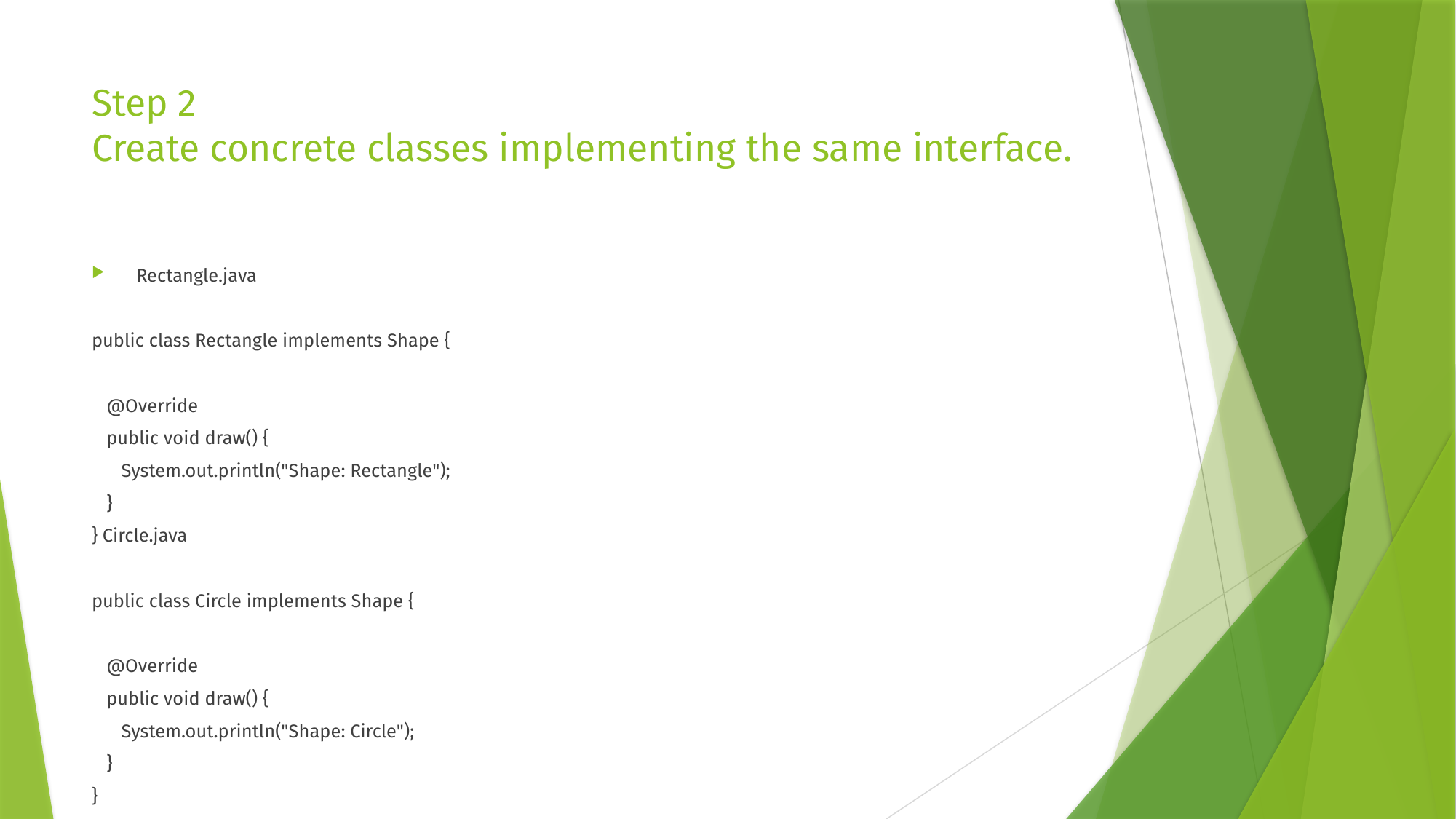

# Step 2 Create concrete classes implementing the same interface.
Rectangle.java

public class Rectangle implements Shape {

   @Override
   public void draw() {
      System.out.println("Shape: Rectangle");
   }
} Circle.java

public class Circle implements Shape {

   @Override
   public void draw() {
      System.out.println("Shape: Circle");
   }
}